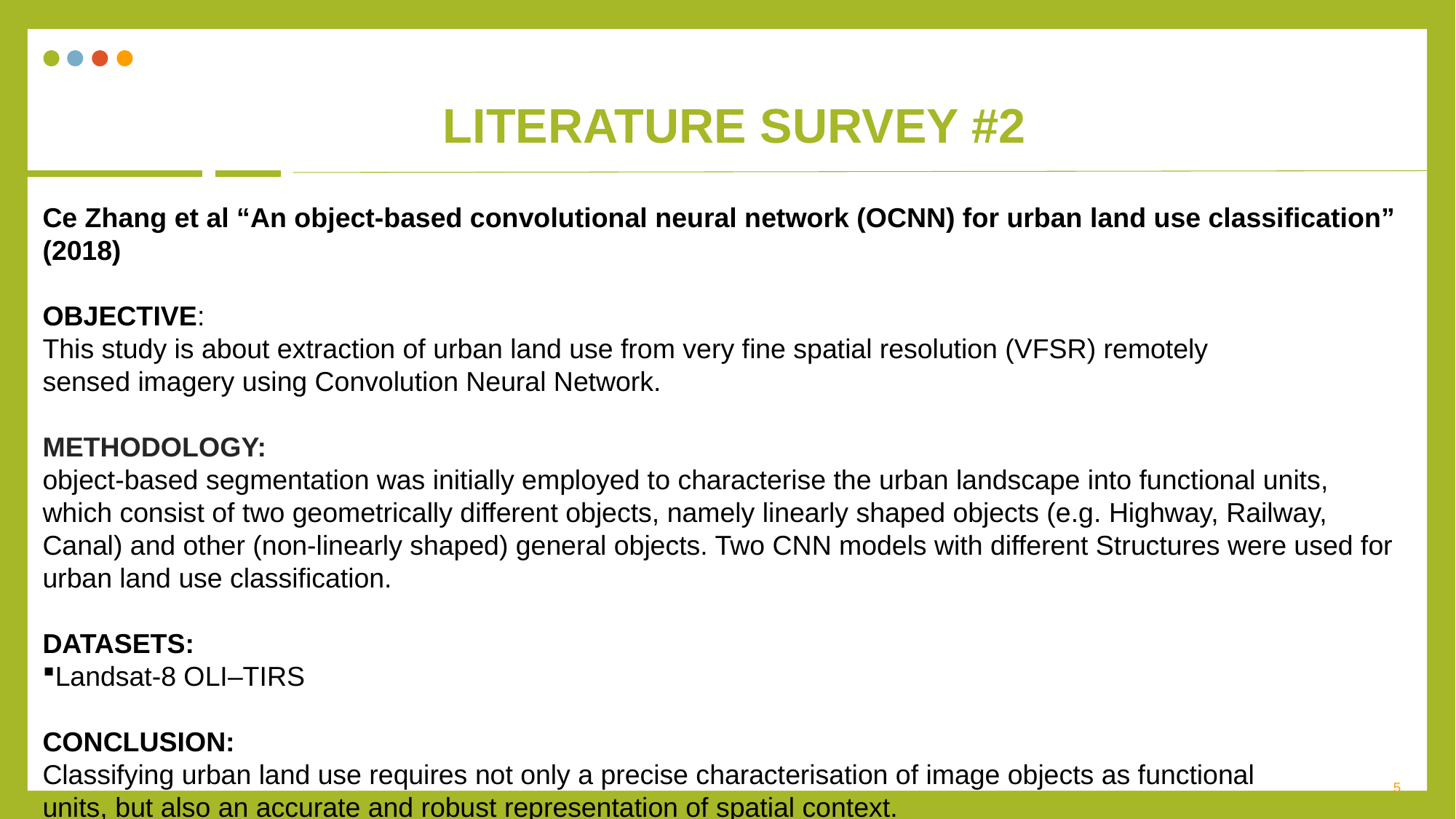

# Literature survey #2
Ce Zhang et al “An object-based convolutional neural network (OCNN) for urban land use classification” (2018)

OBJECTIVE:
This study is about extraction of urban land use from very fine spatial resolution (VFSR) remotely
sensed imagery using Convolution Neural Network.

METHODOLOGY:
object-based segmentation was initially employed to characterise the urban landscape into functional units,
which consist of two geometrically different objects, namely linearly shaped objects (e.g. Highway, Railway, Canal) and other (non-linearly shaped) general objects. Two CNN models with different Structures were used for urban land use classification.

DATASETS:
Landsat-8 OLI–TIRS

CONCLUSION:
Classifying urban land use requires not only a precise characterisation of image objects as functional
units, but also an accurate and robust representation of spatial context.

5